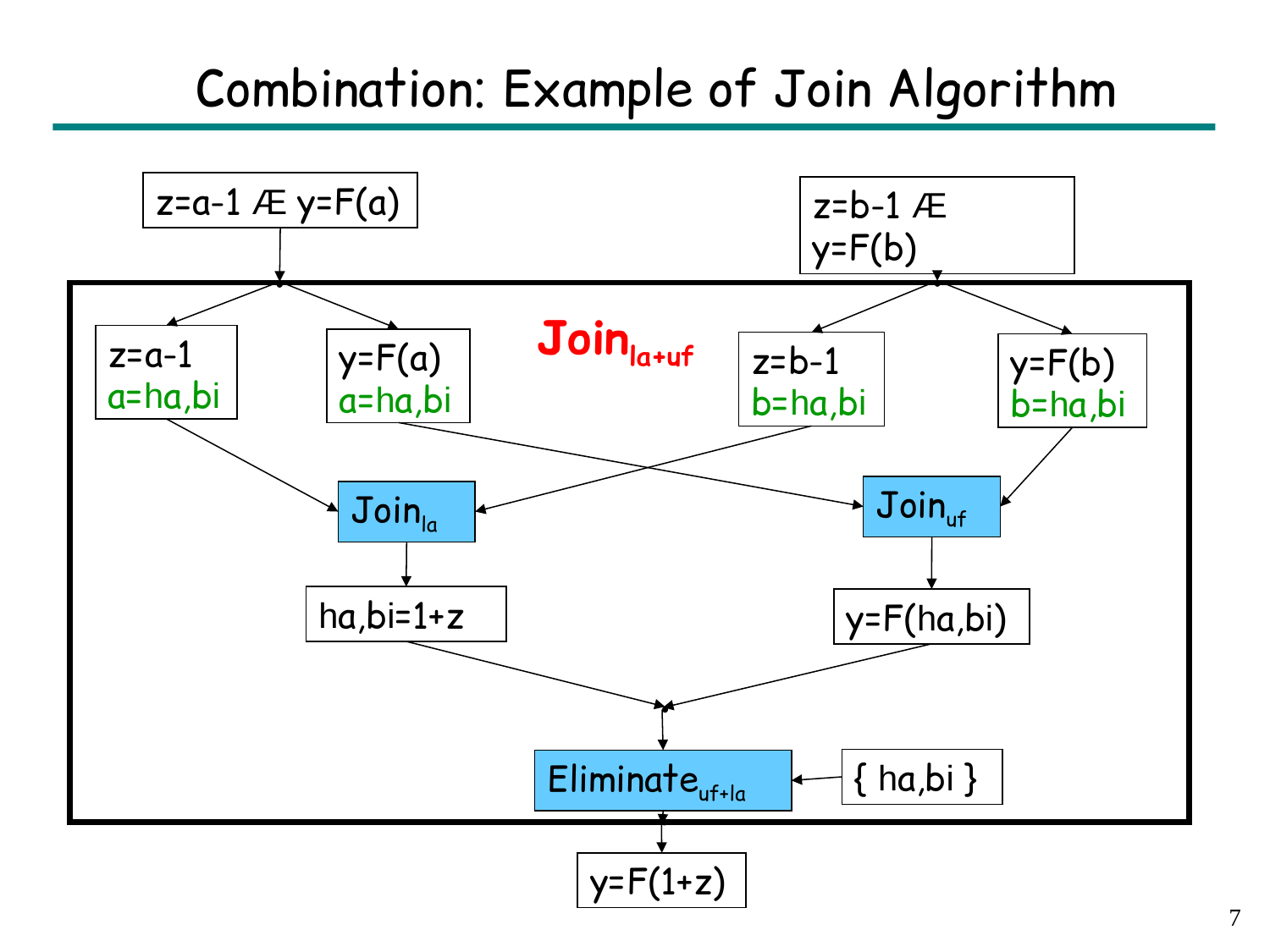

#
Combination: Example of Join Algorithm

z=a-1 Æ y=F(a)
z=b-1 Æ y=F(b)

Joinla+uf
z=a-1
a=ha,bi
y=F(a)
a=ha,bi
z=b-1
b=ha,bi
y=F(b)
b=ha,bi
Joinuf
Joinla
ha,bi=1+z
y=F(ha,bi)

{ ha,bi }
Eliminateuf+la

y=F(1+z)
7